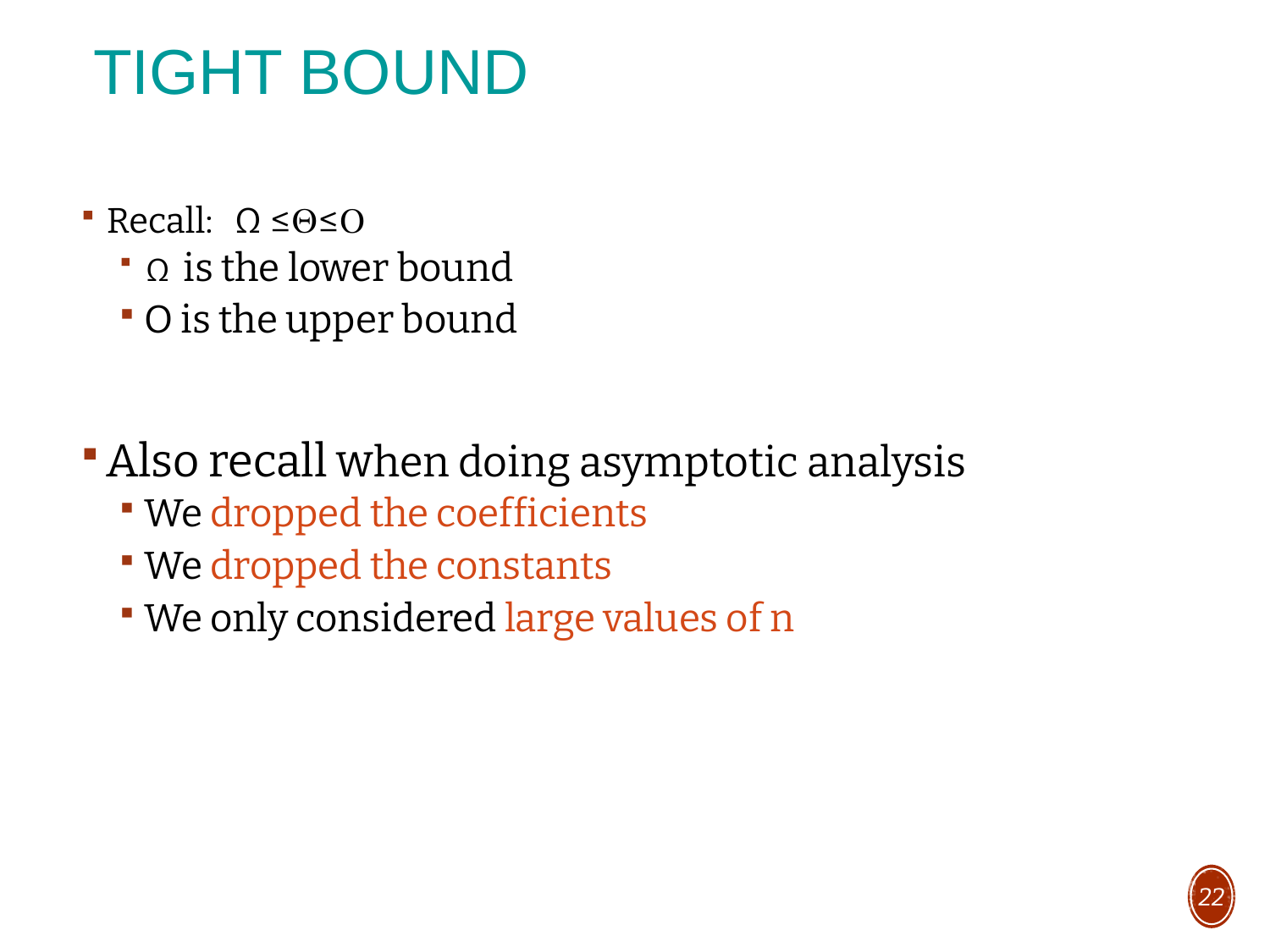

# Tight bound
Recall: 	Ω ≤Θ≤Ο
Ω  is the lower bound
O is the upper bound

Also recall when doing asymptotic analysis
We dropped the coefficients
We dropped the constants
We only considered large values of n

22